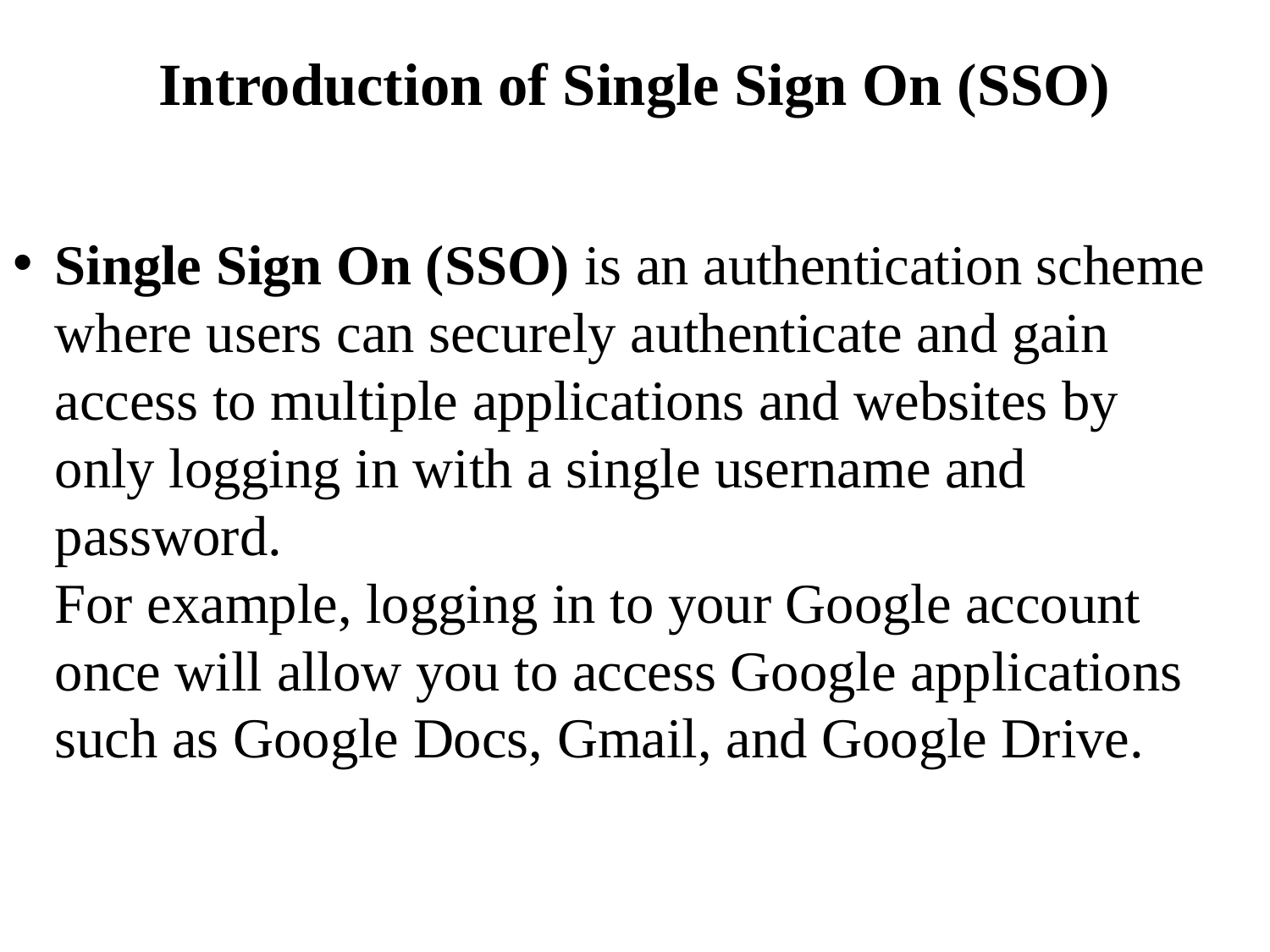

# Introduction of Single Sign On (SSO)
Single Sign On (SSO) is an authentication scheme where users can securely authenticate and gain access to multiple applications and websites by only logging in with a single username and password.
For example, logging in to your Google account once will allow you to access Google applications such as Google Docs, Gmail, and Google Drive.